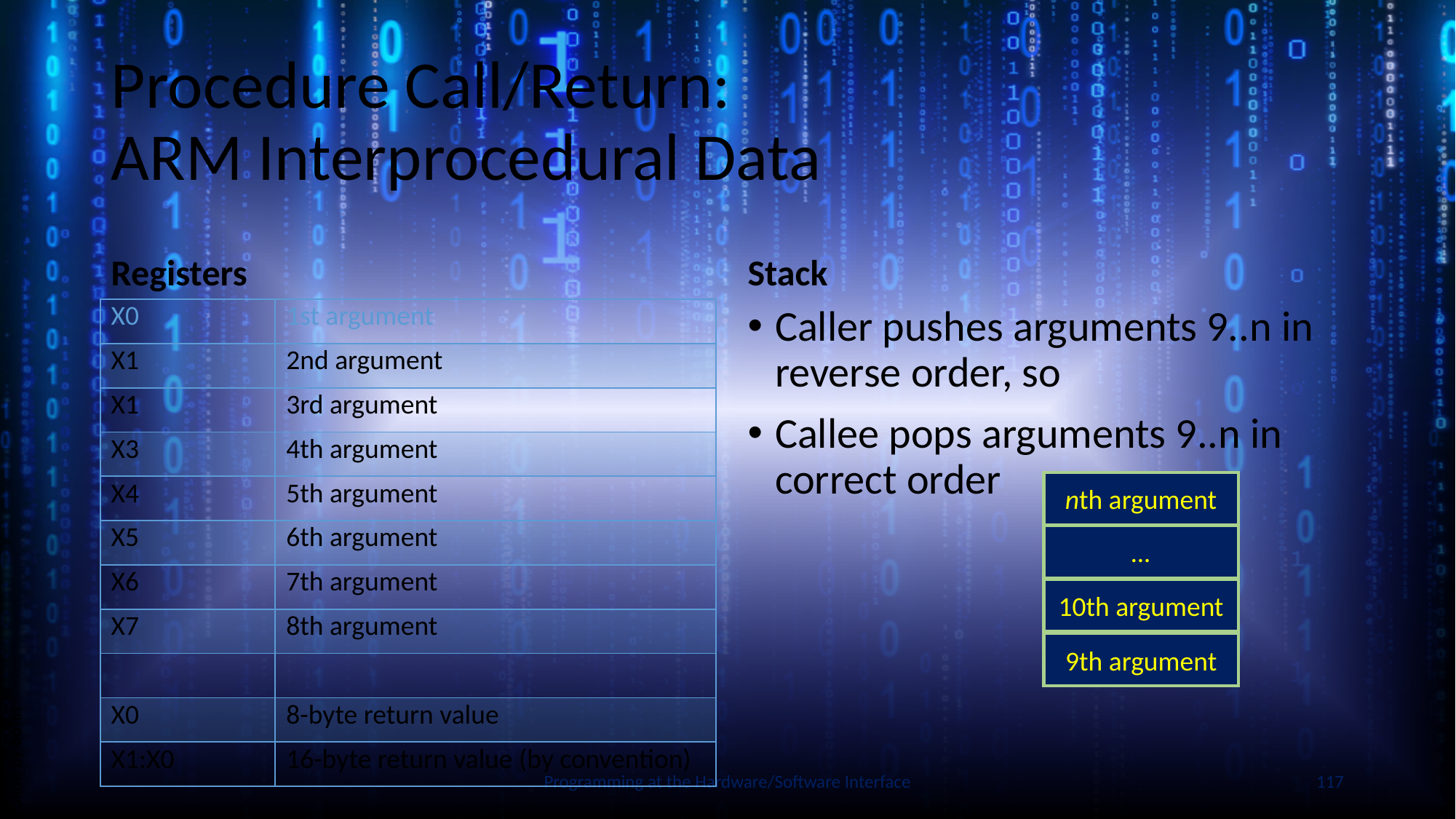

# Procedure Call/Return: ARM Interprocedural Data
Registers
Stack
| X0 | 1st argument |
| --- | --- |
| X1 | 2nd argument |
| X1 | 3rd argument |
| X3 | 4th argument |
| X4 | 5th argument |
| X5 | 6th argument |
| X6 | 7th argument |
| X7 | 8th argument |
|  |  |
| X0 | 8-byte return value |
| X1:X0 | 16-byte return value (by convention) |
Caller pushes arguments 9..n in reverse order, so
Callee pops arguments 9..n in correct order

nth argument
Slide by Bohn
…
10th argument
9th argument
Programming at the Hardware/Software Interface
117